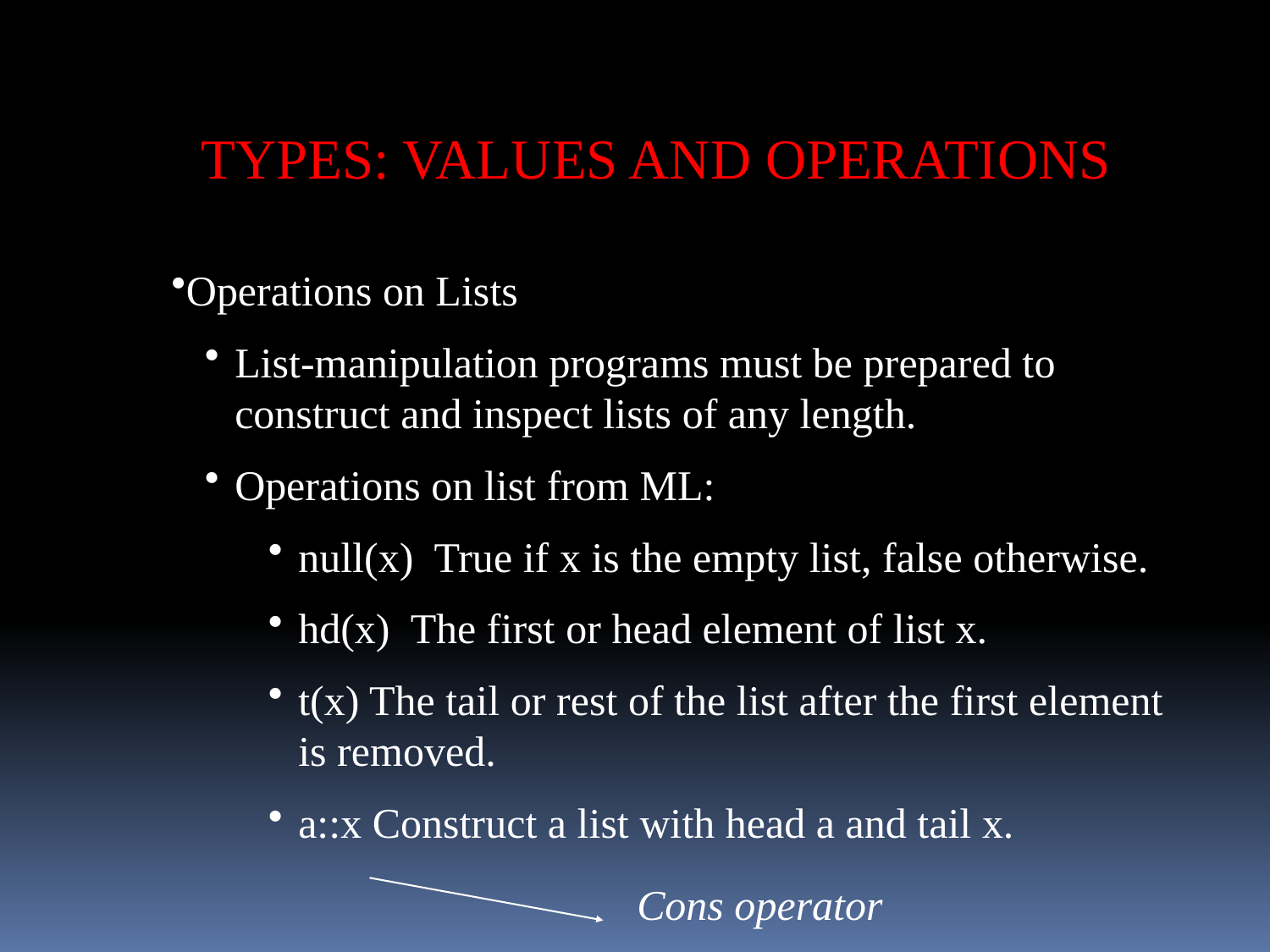

TYPES: VALUES AND OPERATIONS
Operations on Lists
List-manipulation programs must be prepared to construct and inspect lists of any length.
Operations on list from ML:
null(x)  True if x is the empty list, false otherwise.
hd(x)  The first or head element of list x.
t(x) The tail or rest of the list after the first element is removed.
a::x Construct a list with head a and tail x.
Cons operator